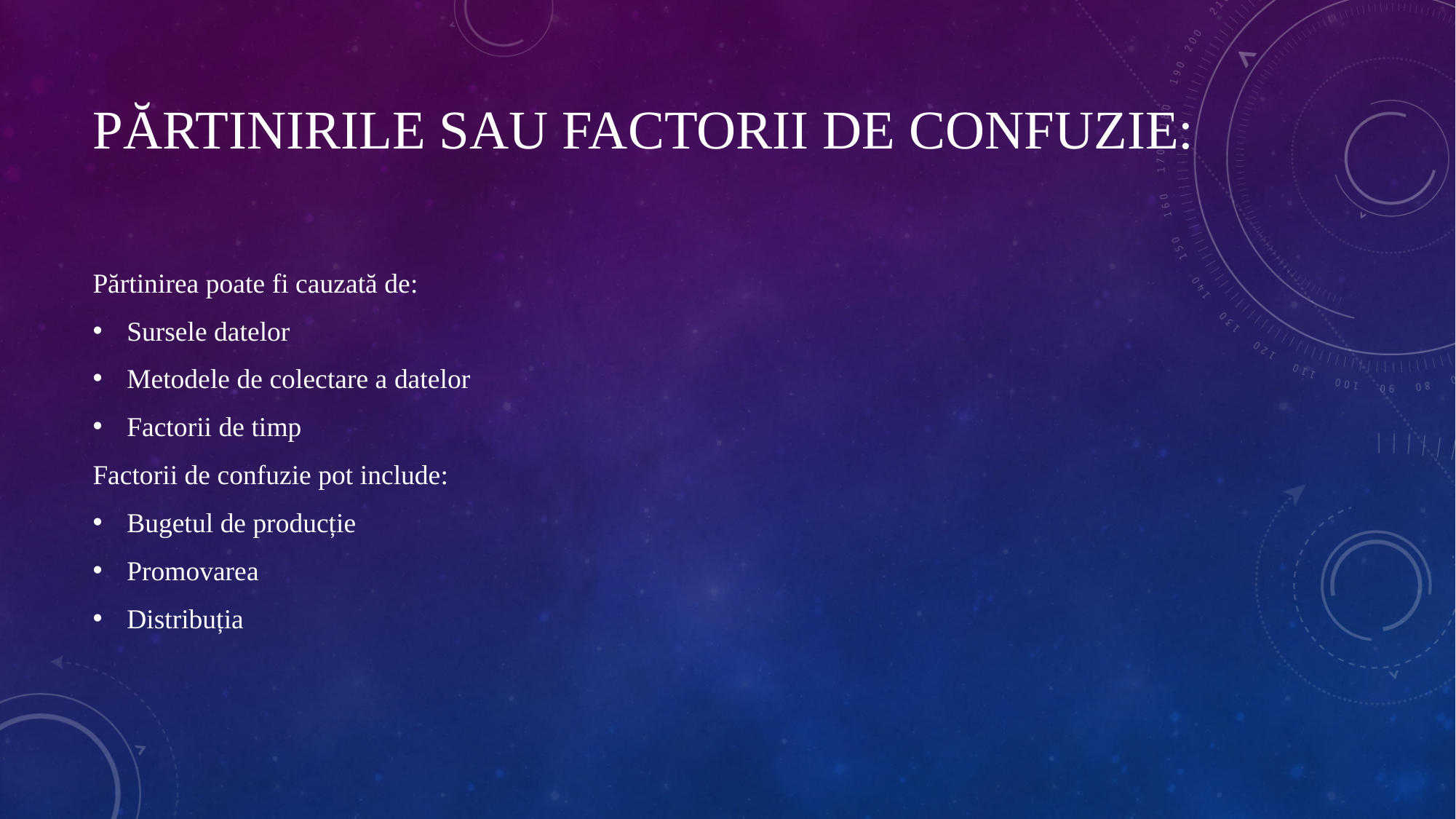

# Părtinirile sau factorii de confuzie:
Părtinirea poate fi cauzată de:
Sursele datelor
Metodele de colectare a datelor
Factorii de timp
Factorii de confuzie pot include:
Bugetul de producție
Promovarea
Distribuția